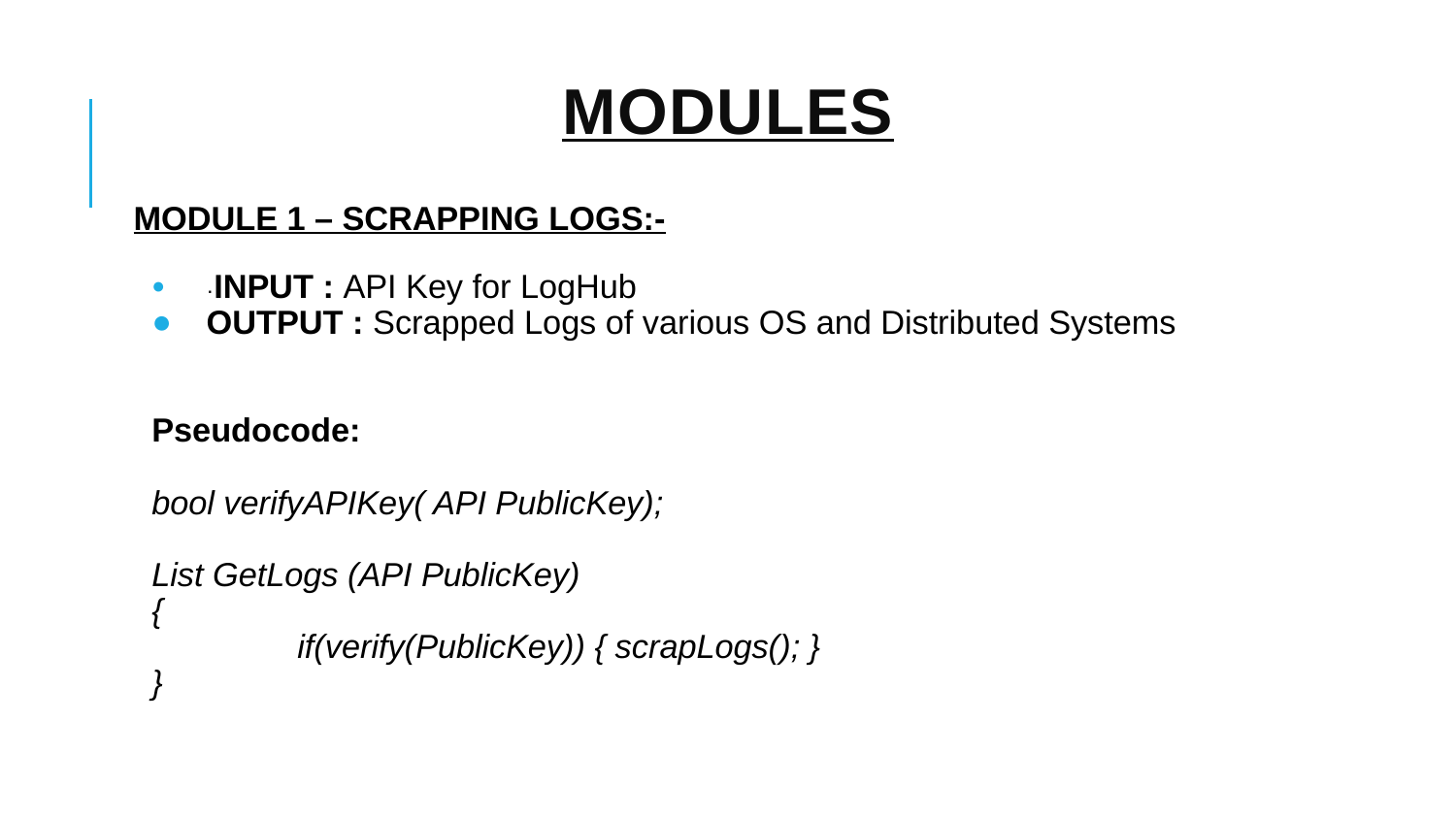

# MODULES
MODULE 1 – SCRAPPING LOGS:-
·INPUT : API Key for LogHub
OUTPUT : Scrapped Logs of various OS and Distributed Systems

Pseudocode:

bool verifyAPIKey( API PublicKey);

List GetLogs (API PublicKey)
{
	if(verify(PublicKey)) { scrapLogs(); }
}